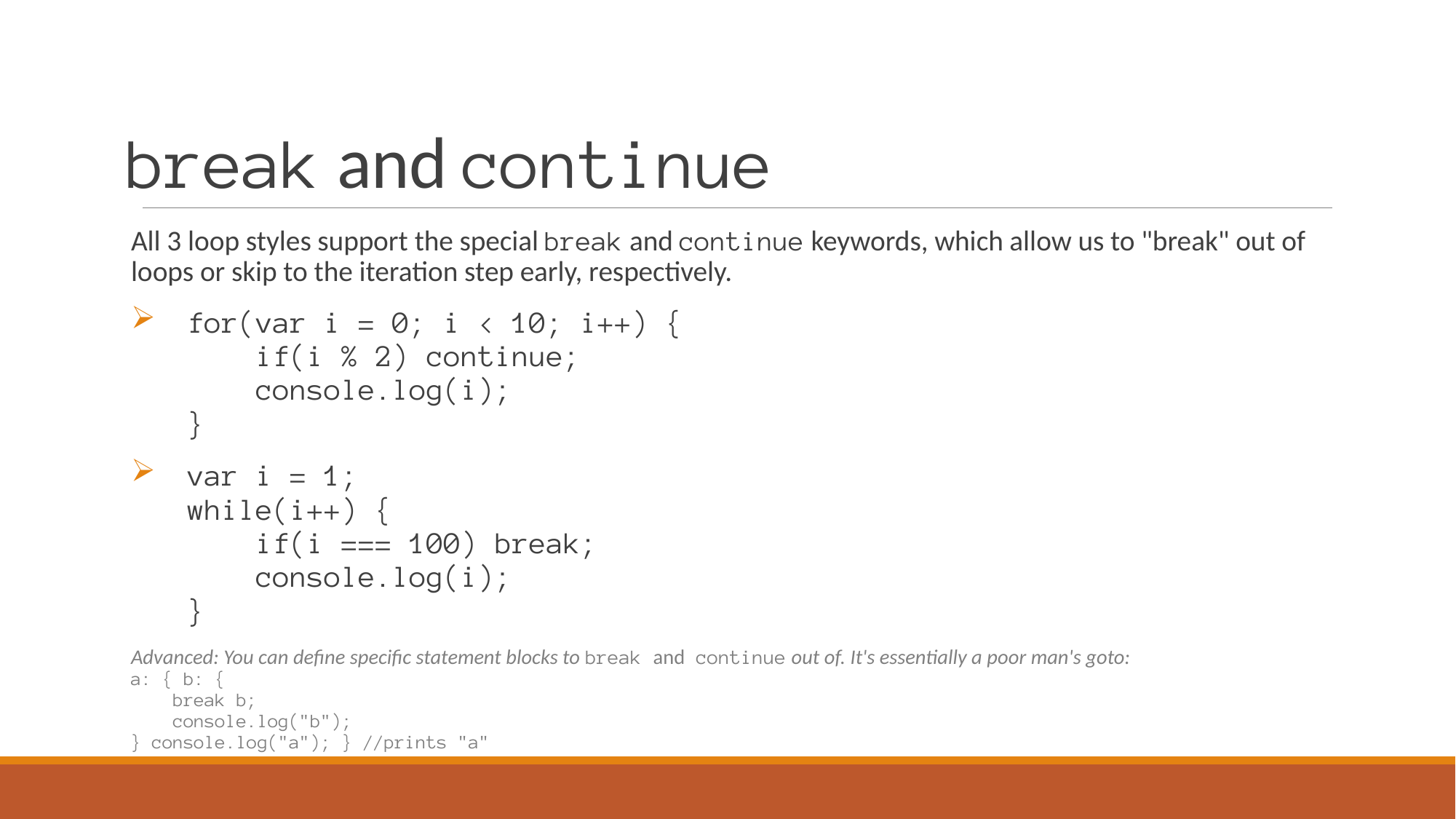

# break and continue
All 3 loop styles support the special break and continue keywords, which allow us to "break" out of loops or skip to the iteration step early, respectively.
for(var i = 0; i < 10; i++) {
    if(i % 2) continue;
    console.log(i);
}
var i = 1;
while(i++) {
    if(i === 100) break;
    console.log(i);
}
Advanced: You can define specific statement blocks to break and continue out of. It's essentially a poor man's goto:
a: { b: {
    break b;
    console.log("b");
} console.log("a"); } //prints "a"